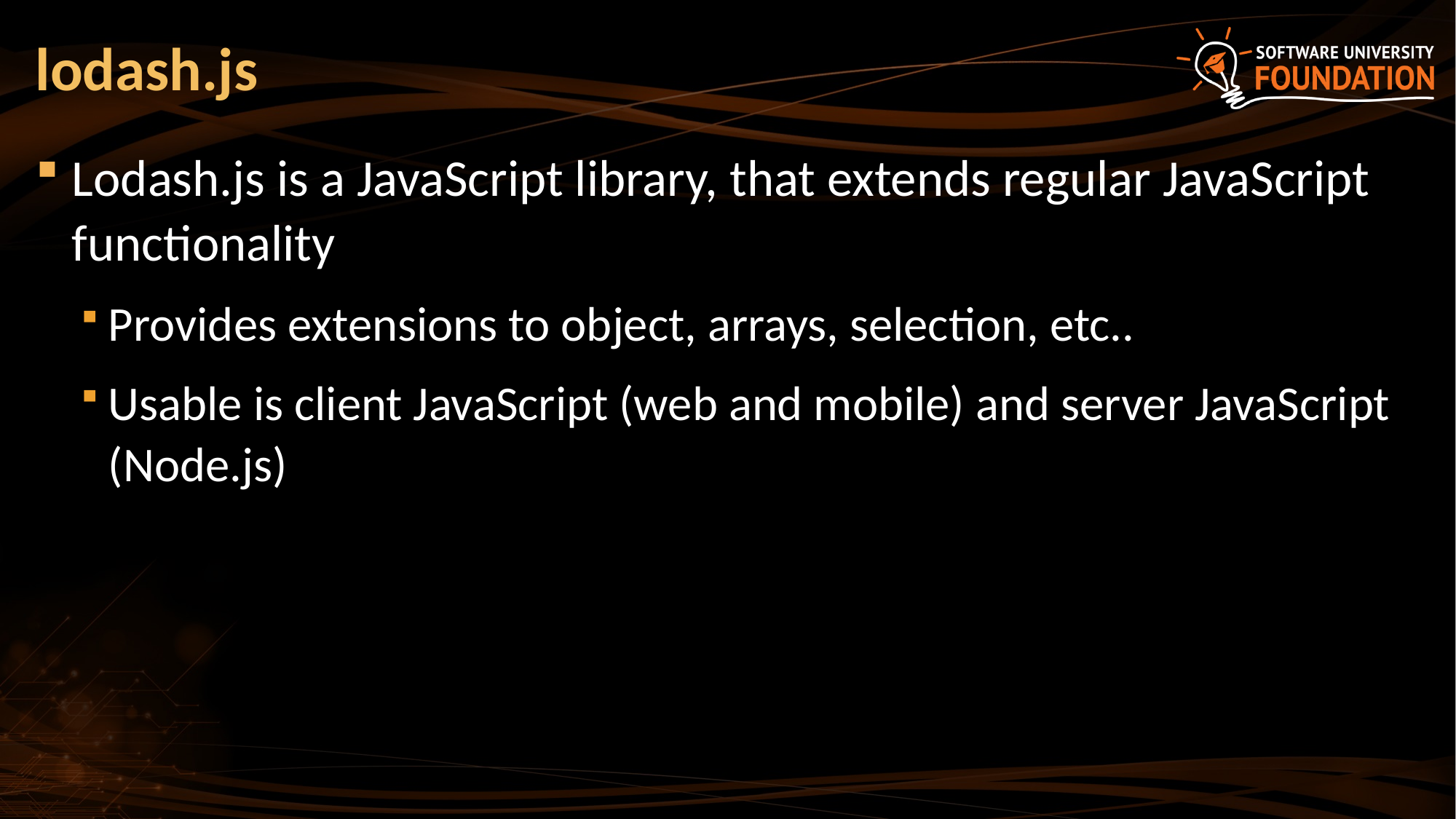

# lodash.js
Lodash.js is a JavaScript library, that extends regular JavaScript functionality
Provides extensions to object, arrays, selection, etc..
Usable is client JavaScript (web and mobile) and server JavaScript (Node.js)